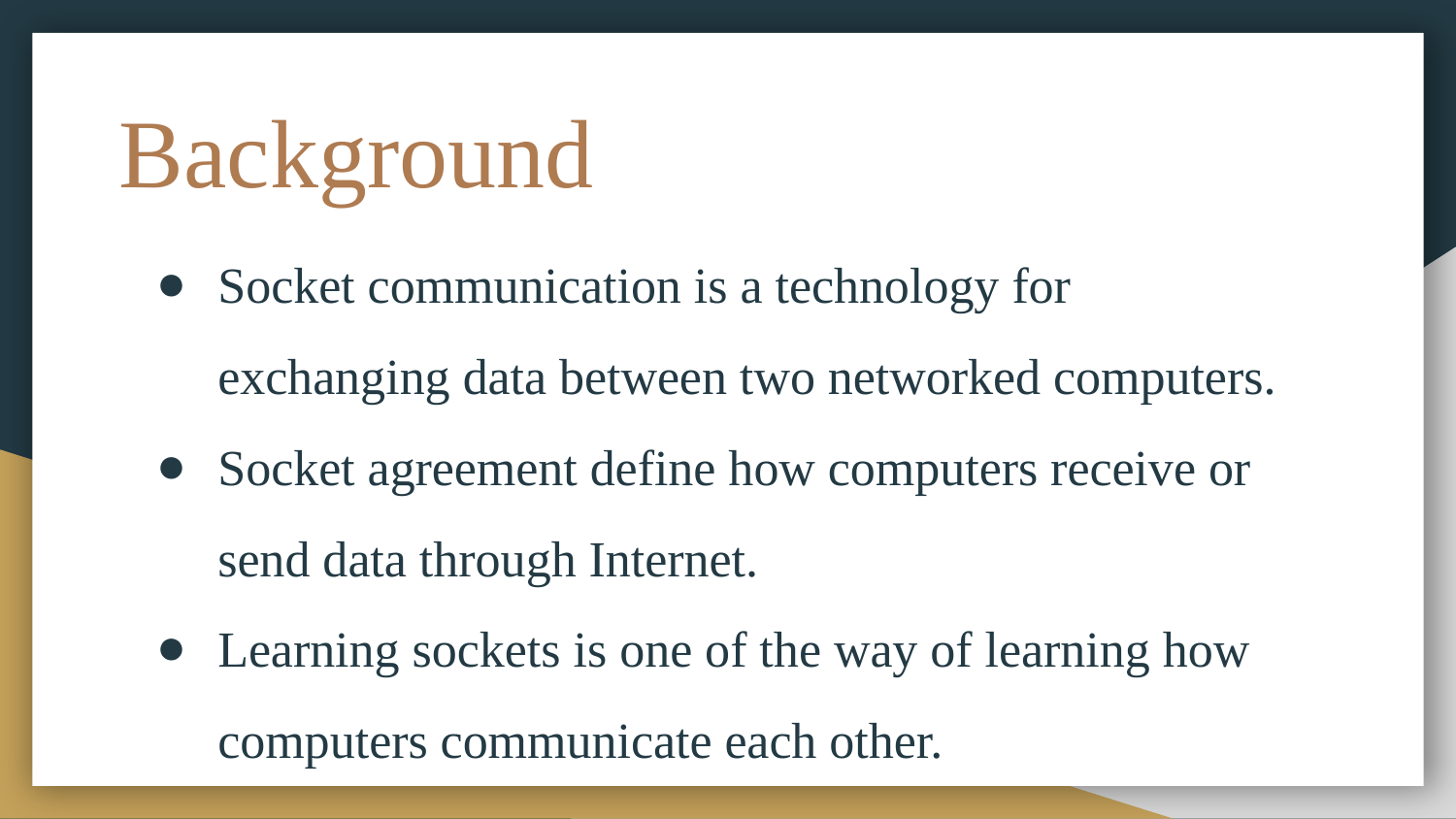

# Background
Socket communication is a technology for exchanging data between two networked computers.
Socket agreement define how computers receive or send data through Internet.
Learning sockets is one of the way of learning how computers communicate each other.